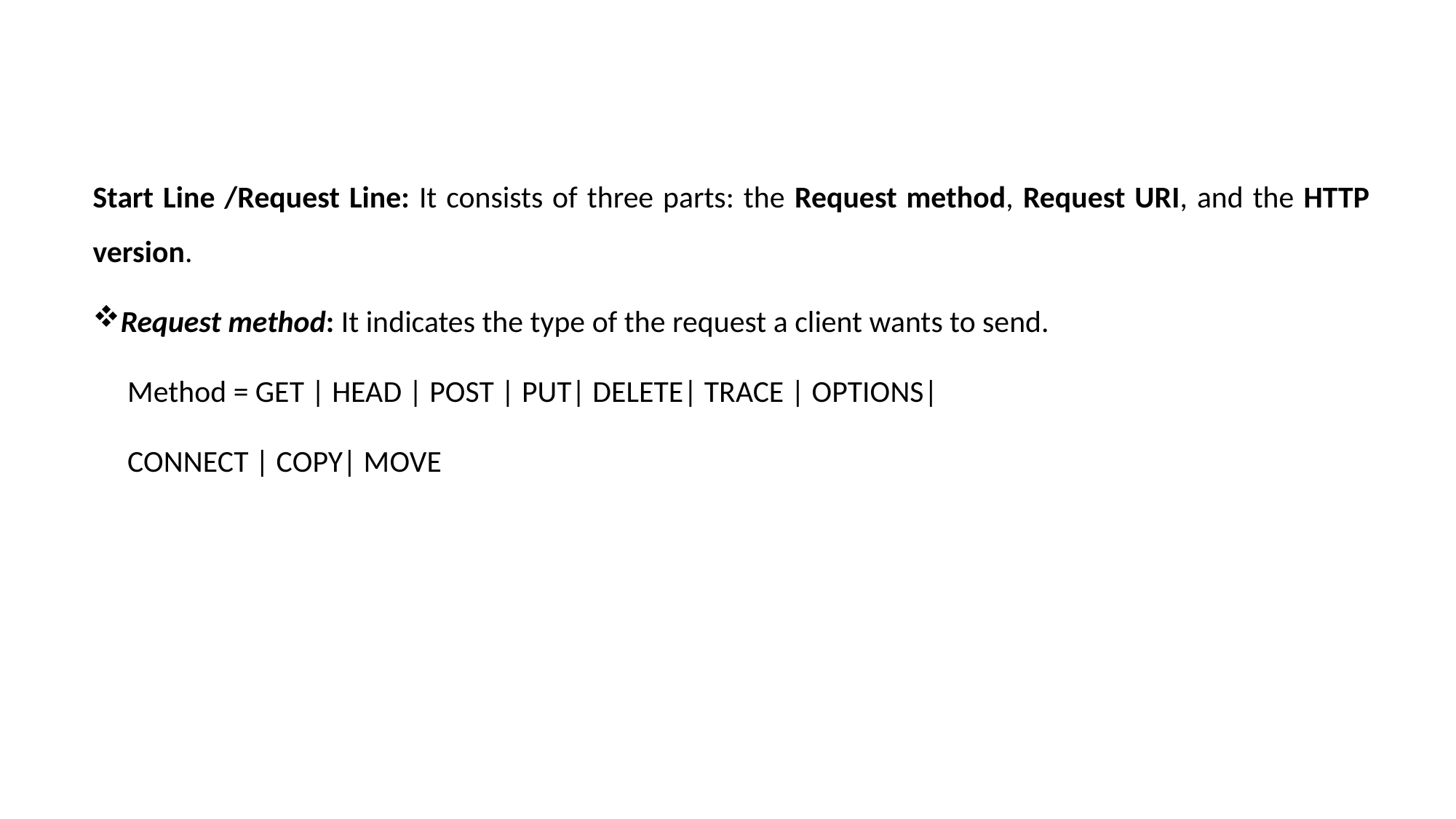

Start Line /Request Line: It consists of three parts: the Request method, Request URI, and the HTTP version.
Request method: It indicates the type of the request a client wants to send.
     Method = GET | HEAD | POST | PUT| DELETE| TRACE | OPTIONS|
     CONNECT | COPY| MOVE